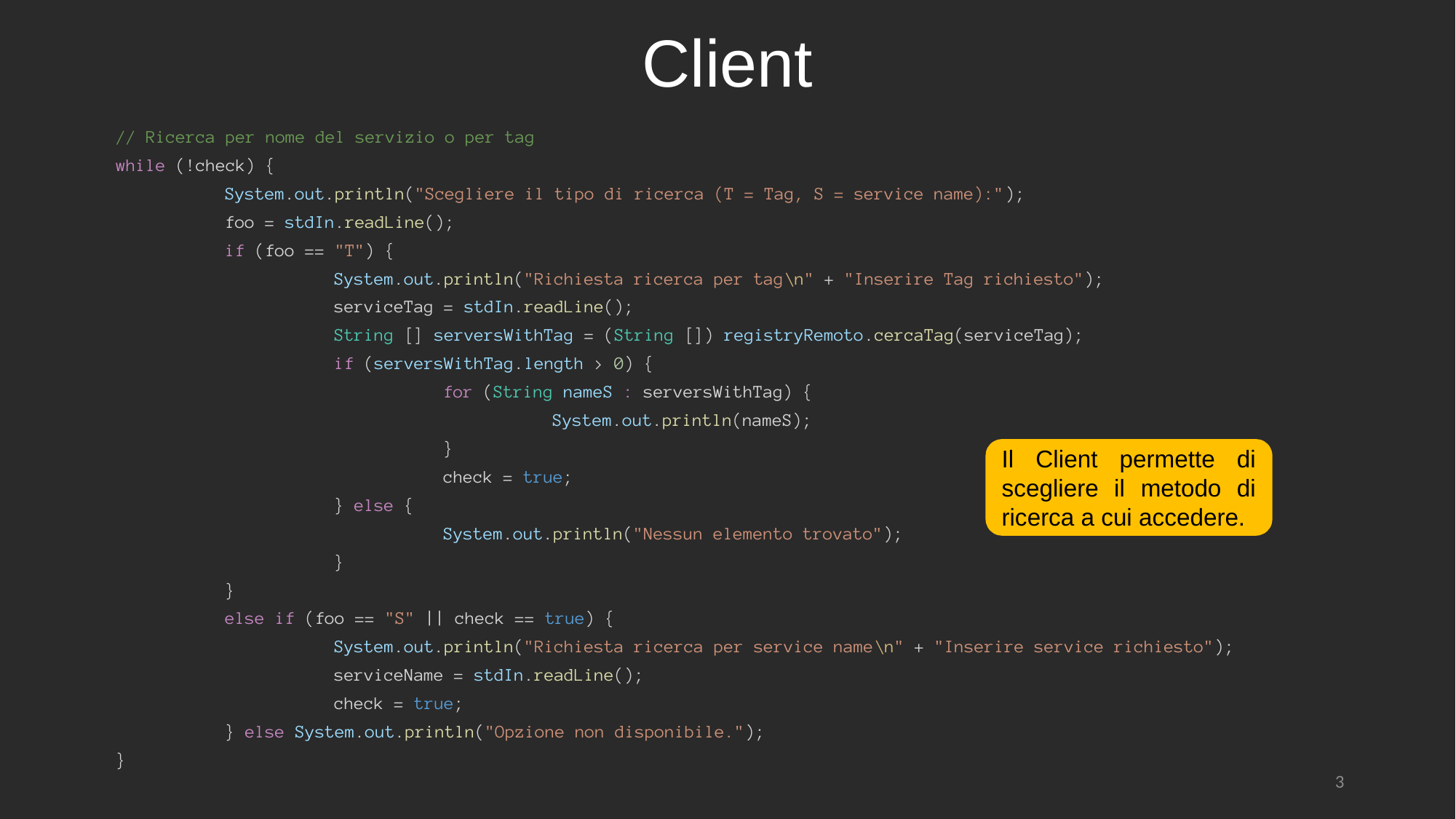

# Client
// Ricerca per nome del servizio o per tag
while (!check) {
	System.out.println("Scegliere il tipo di ricerca (T = Tag, S = service name):");
	foo = stdIn.readLine();
	if (foo == "T") {
		System.out.println("Richiesta ricerca per tag\n" + "Inserire Tag richiesto");
		serviceTag = stdIn.readLine();
		String [] serversWithTag = (String []) registryRemoto.cercaTag(serviceTag);
		if (serversWithTag.length > 0) {
			for (String nameS : serversWithTag) {
				System.out.println(nameS);
			}
			check = true;
		} else {
			System.out.println("Nessun elemento trovato");
		}
	}
	else if (foo == "S" || check == true) {
		System.out.println("Richiesta ricerca per service name\n" + "Inserire service richiesto");
		serviceName = stdIn.readLine();
		check = true;
	} else System.out.println("Opzione non disponibile.");
}
Il Client permette di scegliere il metodo di ricerca a cui accedere.
3